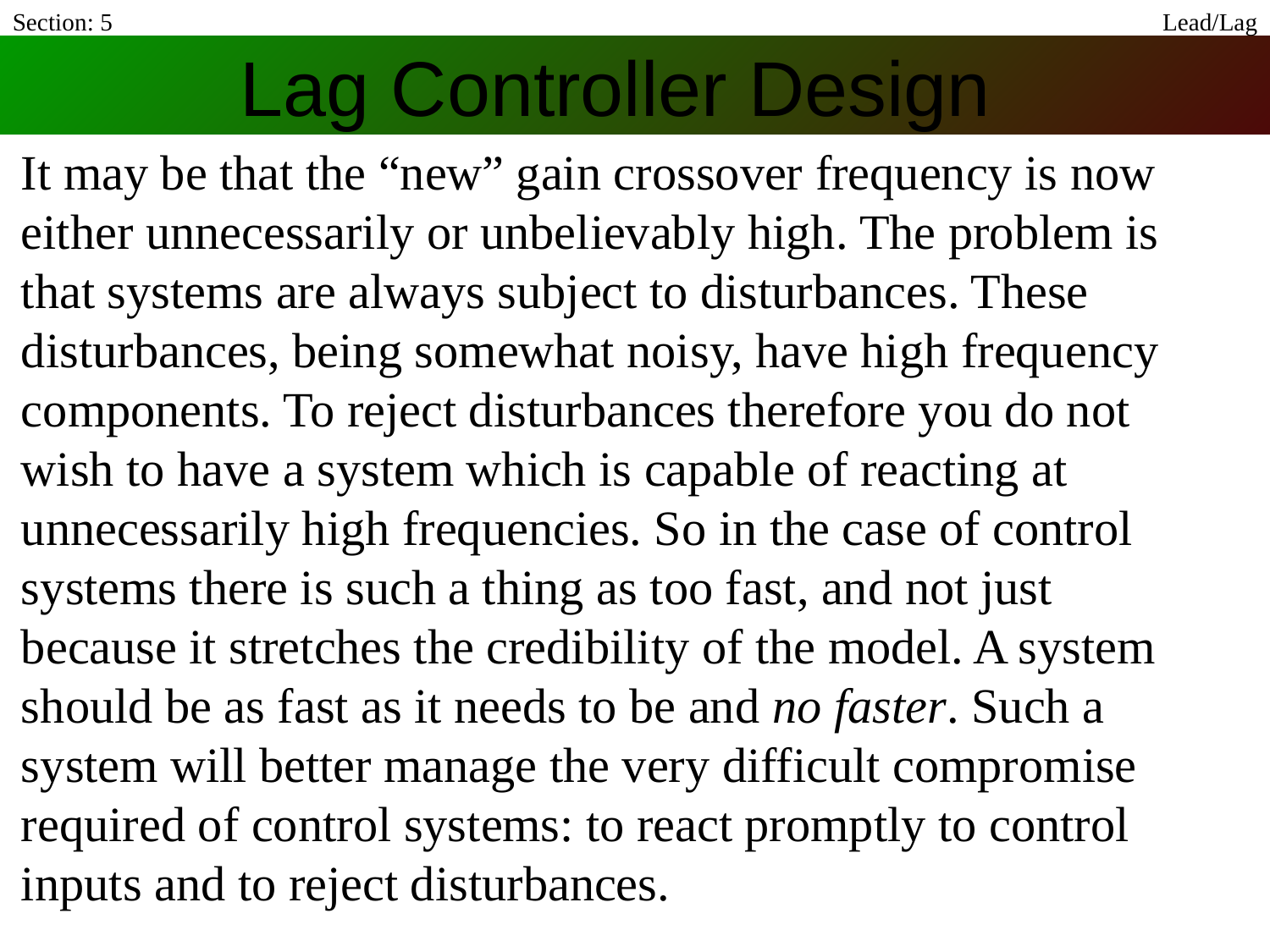

Section: 5
Lead/Lag
Lag Controller Design

It may be that the “new” gain crossover frequency is now either unnecessarily or unbelievably high. The problem is that systems are always subject to disturbances. These disturbances, being somewhat noisy, have high frequency components. To reject disturbances therefore you do not wish to have a system which is capable of reacting at unnecessarily high frequencies. So in the case of control systems there is such a thing as too fast, and not just because it stretches the credibility of the model. A system should be as fast as it needs to be and no faster. Such a system will better manage the very difficult compromise required of control systems: to react promptly to control inputs and to reject disturbances.